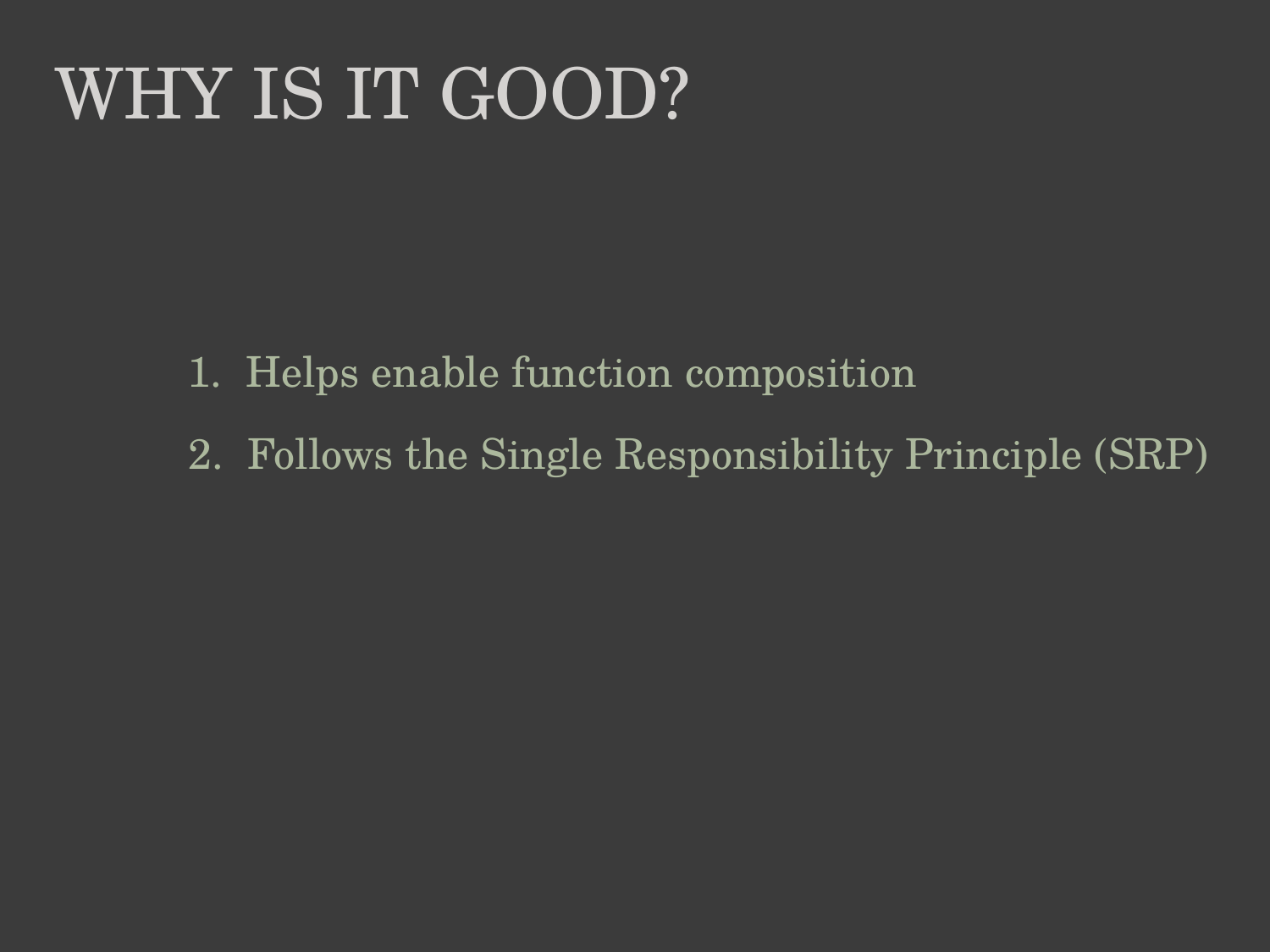

Why is it good?
1.  Helps enable function composition
2.  Follows the Single Responsibility Principle (SRP)